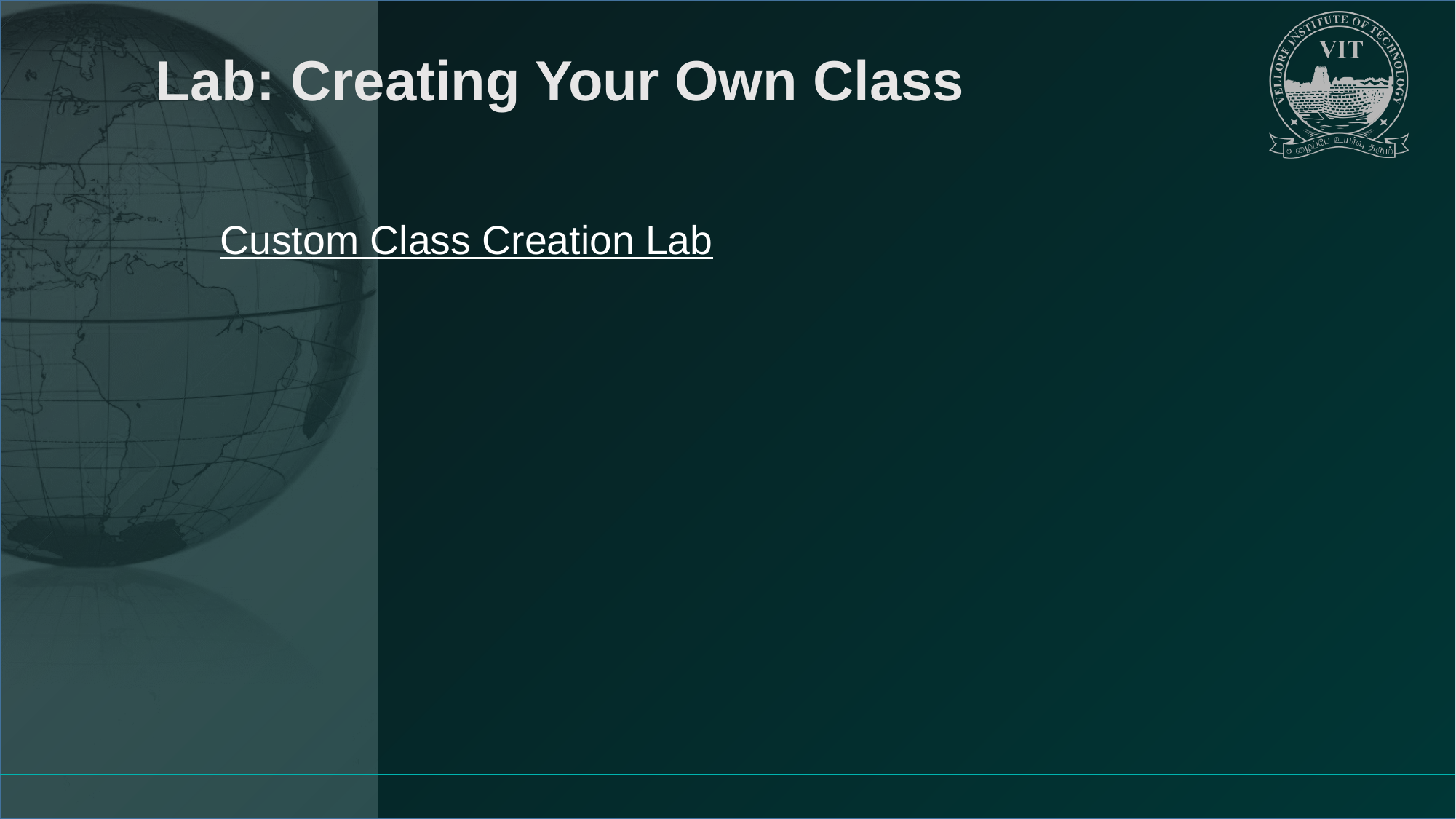

# Lab: Creating Your Own Class

Custom Class Creation Lab